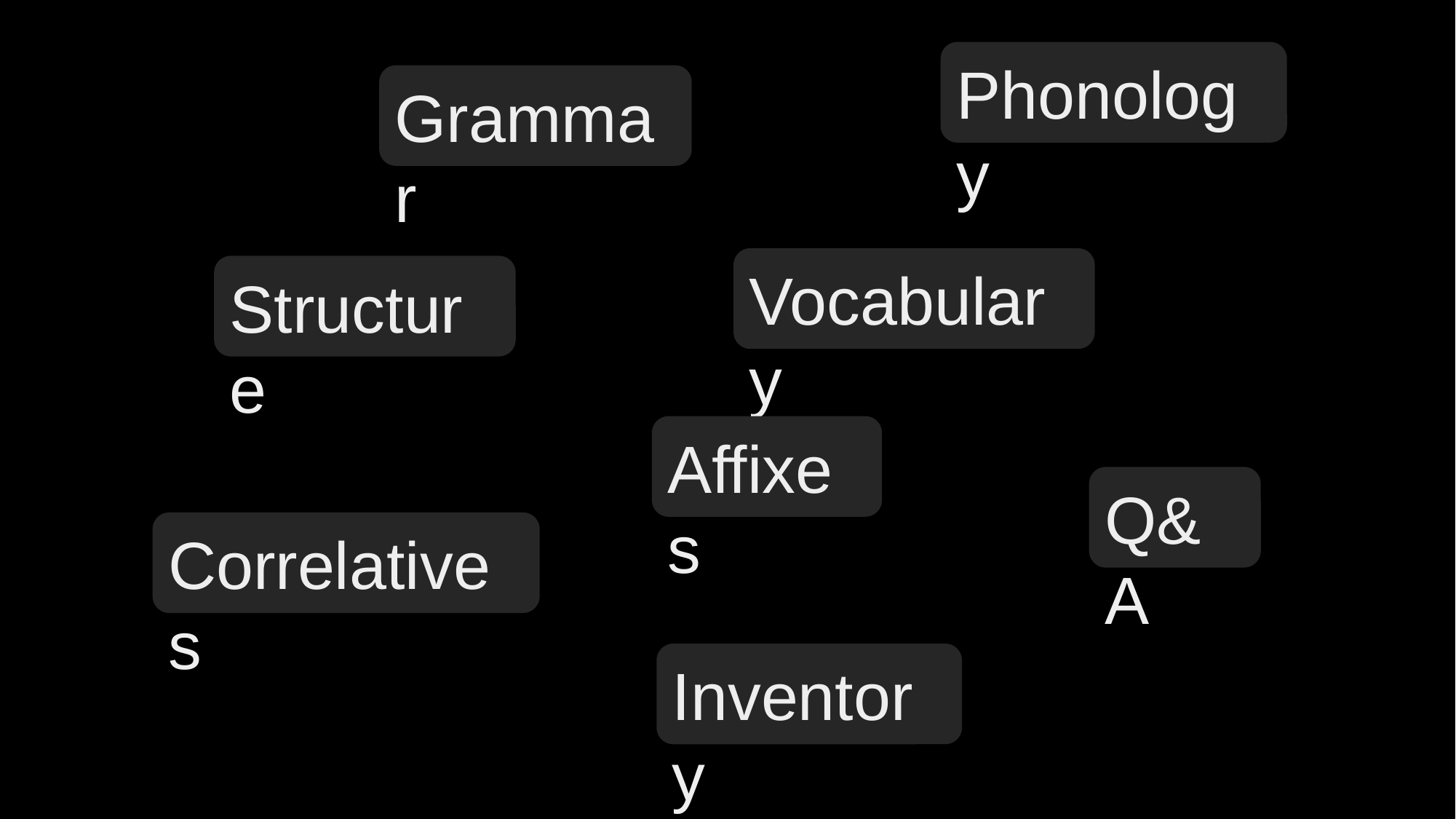

Phonology
Grammar
Vocabulary
Structure
Affixes
Q&A
Correlatives
Inventory